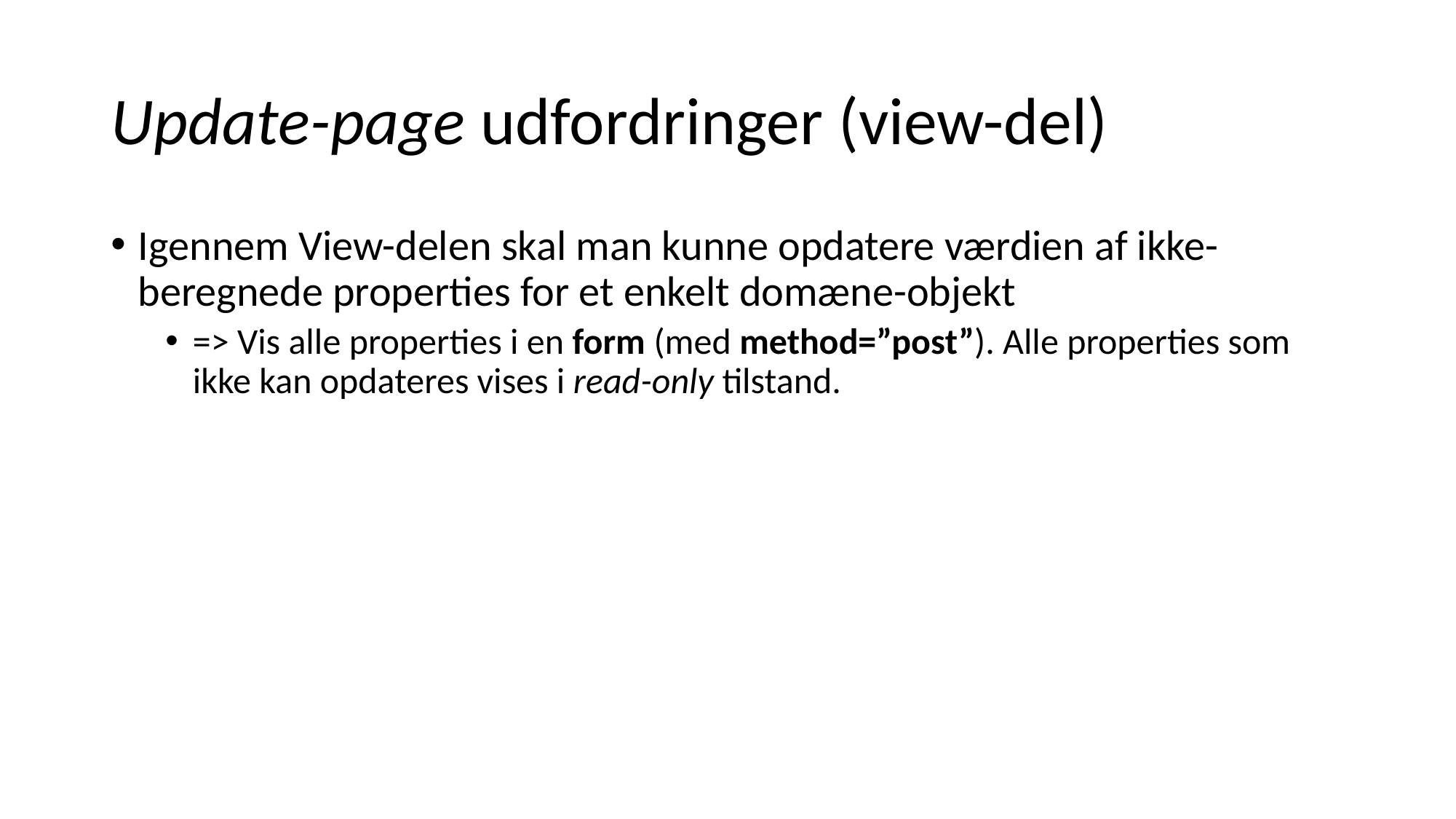

# Update-page udfordringer (view-del)
Igennem View-delen skal man kunne opdatere værdien af ikke-beregnede properties for et enkelt domæne-objekt
=> Vis alle properties i en form (med method=”post”). Alle properties som ikke kan opdateres vises i read-only tilstand.